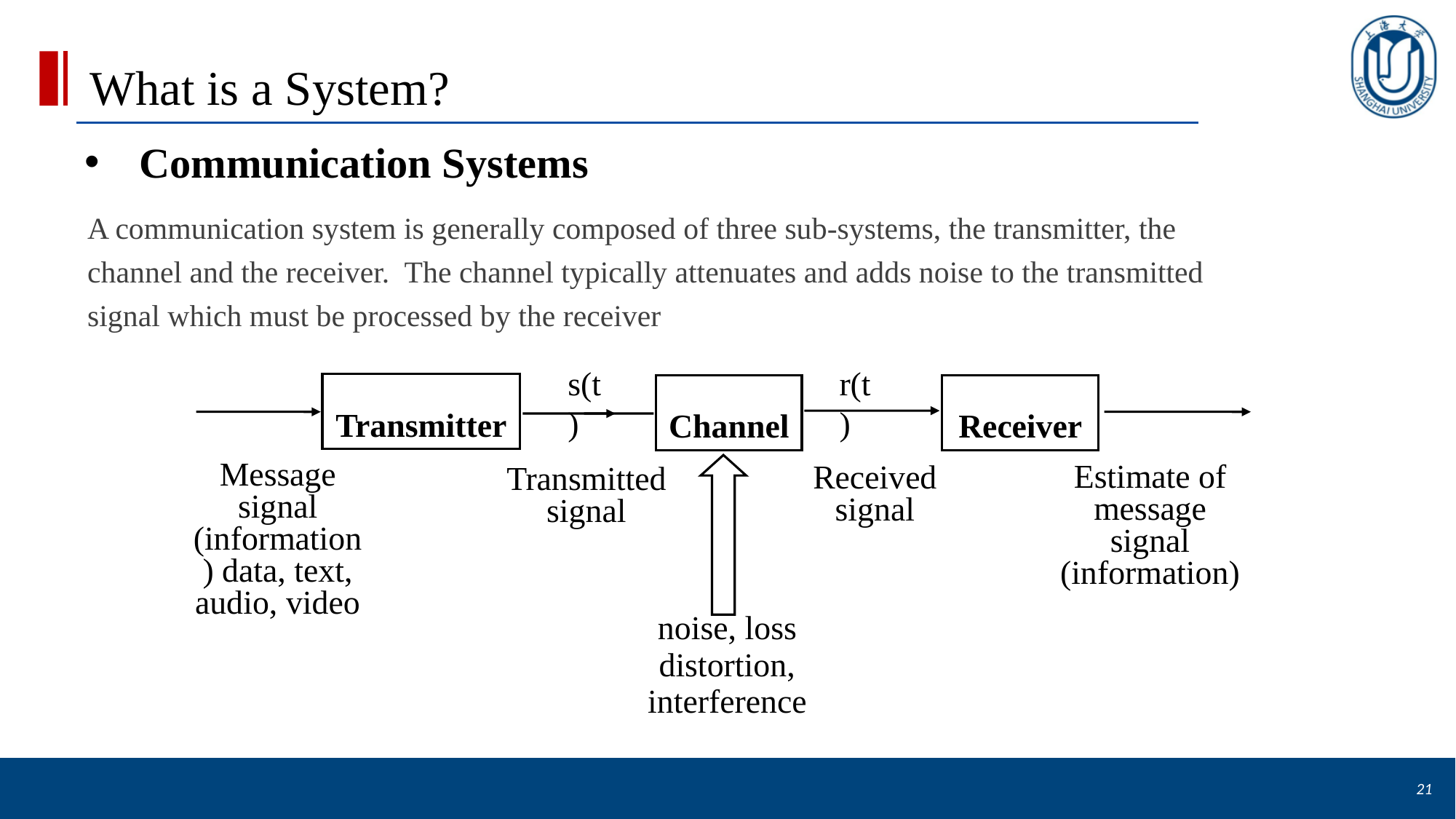

# What is a System?
Communication Systems
A communication system is generally composed of three sub-systems, the transmitter, the channel and the receiver.  The channel typically attenuates and adds noise to the transmitted signal which must be processed by the receiver
s(t)
r(t)
Transmitter
Channel
Receiver

Message signal (information) data, text, audio, video

Estimate of message signal (information)
Received signal
Transmitted signal
noise, loss
distortion,
interference
21